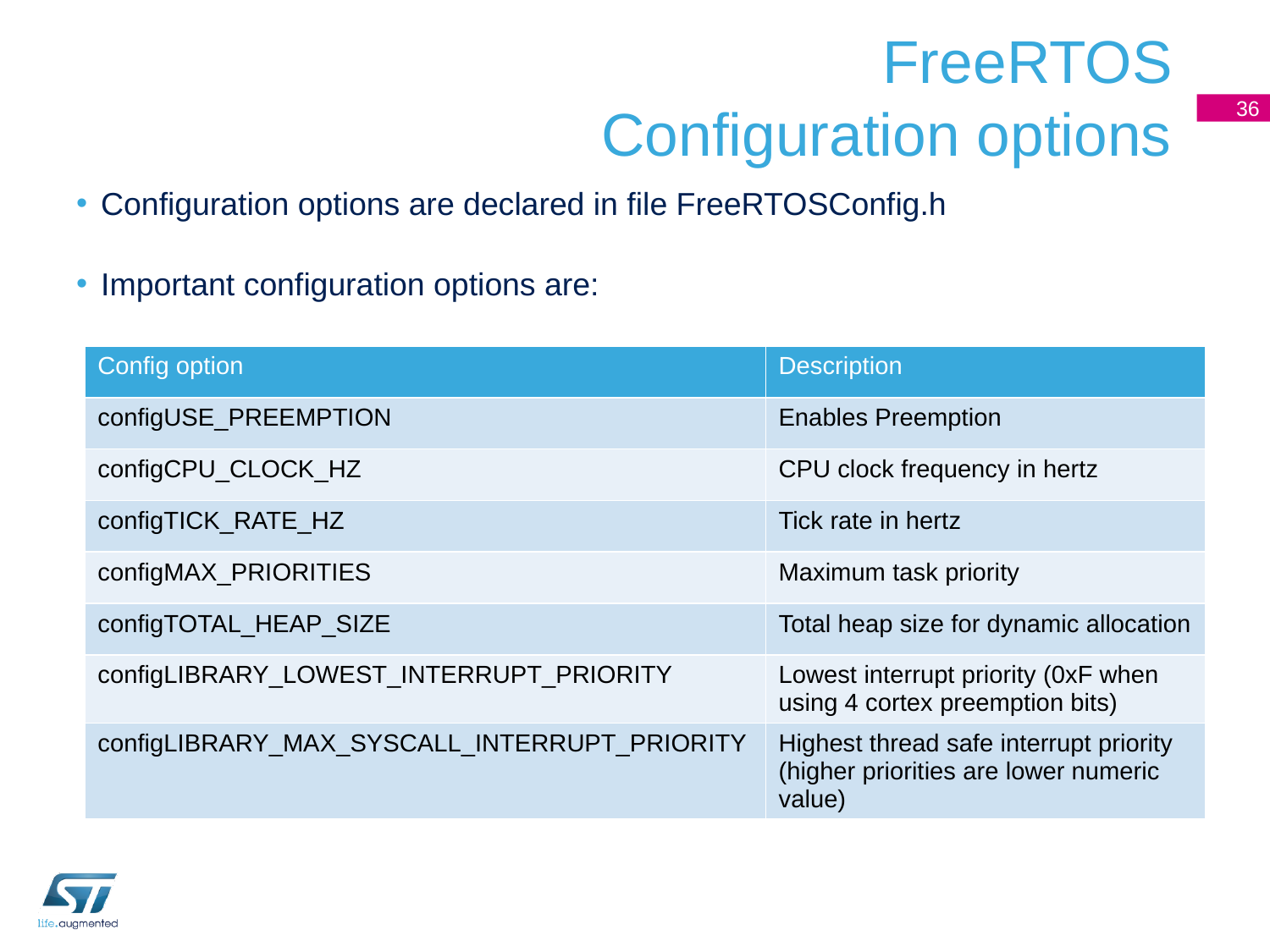

# FreeRTOS Configuration options
36
Configuration options are declared in file FreeRTOSConfig.h
Important configuration options are:
| Config option | Description |
| --- | --- |
| configUSE\_PREEMPTION | Enables Preemption |
| configCPU\_CLOCK\_HZ | CPU clock frequency in hertz |
| configTICK\_RATE\_HZ | Tick rate in hertz |
| configMAX\_PRIORITIES | Maximum task priority |
| configTOTAL\_HEAP\_SIZE | Total heap size for dynamic allocation |
| configLIBRARY\_LOWEST\_INTERRUPT\_PRIORITY | Lowest interrupt priority (0xF when using 4 cortex preemption bits) |
| configLIBRARY\_MAX\_SYSCALL\_INTERRUPT\_PRIORITY | Highest thread safe interrupt priority (higher priorities are lower numeric value) |